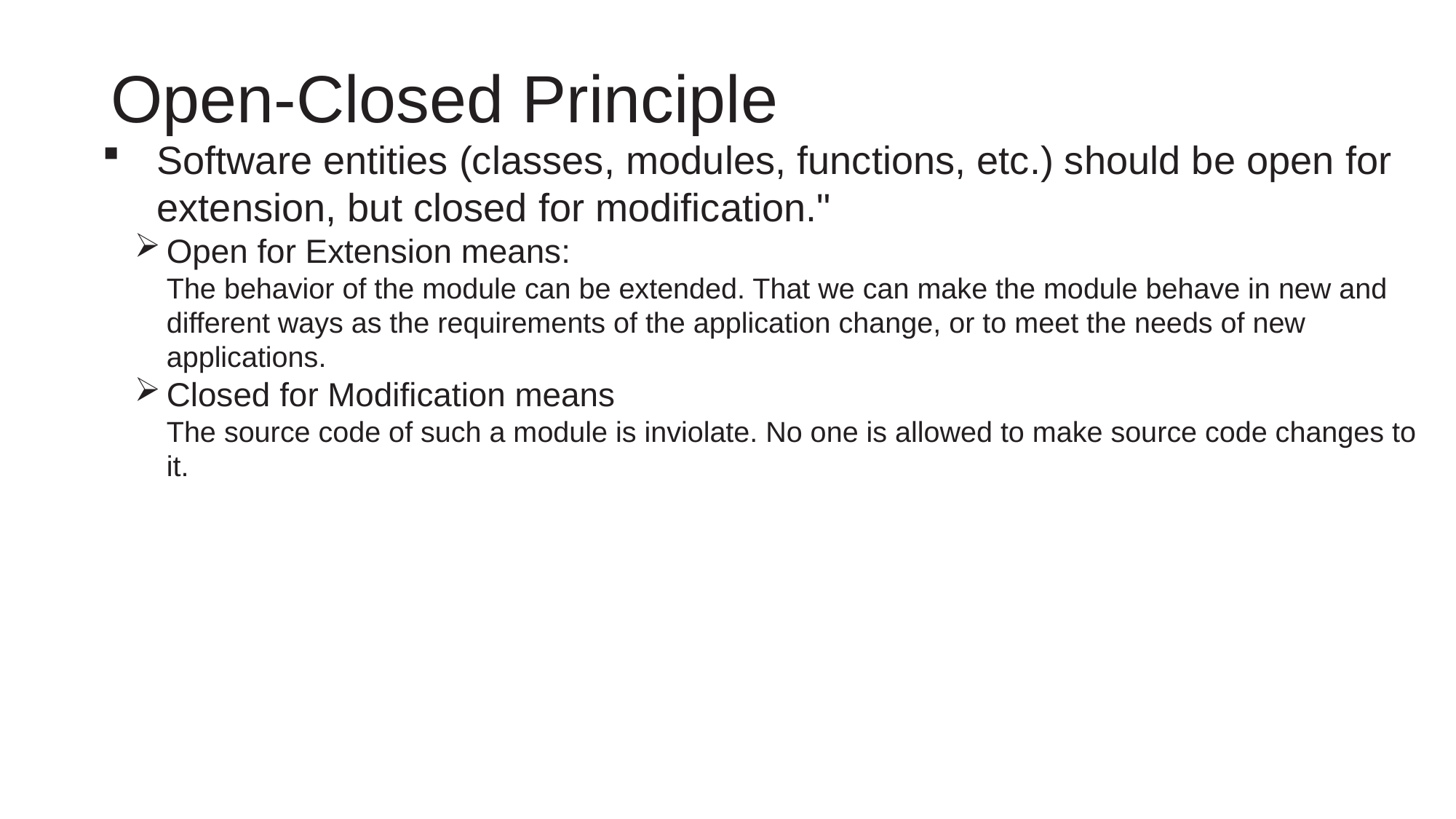

# Open-Closed Principle
Software entities (classes, modules, functions, etc.) should be open for extension, but closed for modification."
Open for Extension means:
The behavior of the module can be extended. That we can make the module behave in new and different ways as the requirements of the application change, or to meet the needs of new applications.
Closed for Modification means
The source code of such a module is inviolate. No one is allowed to make source code changes to it.